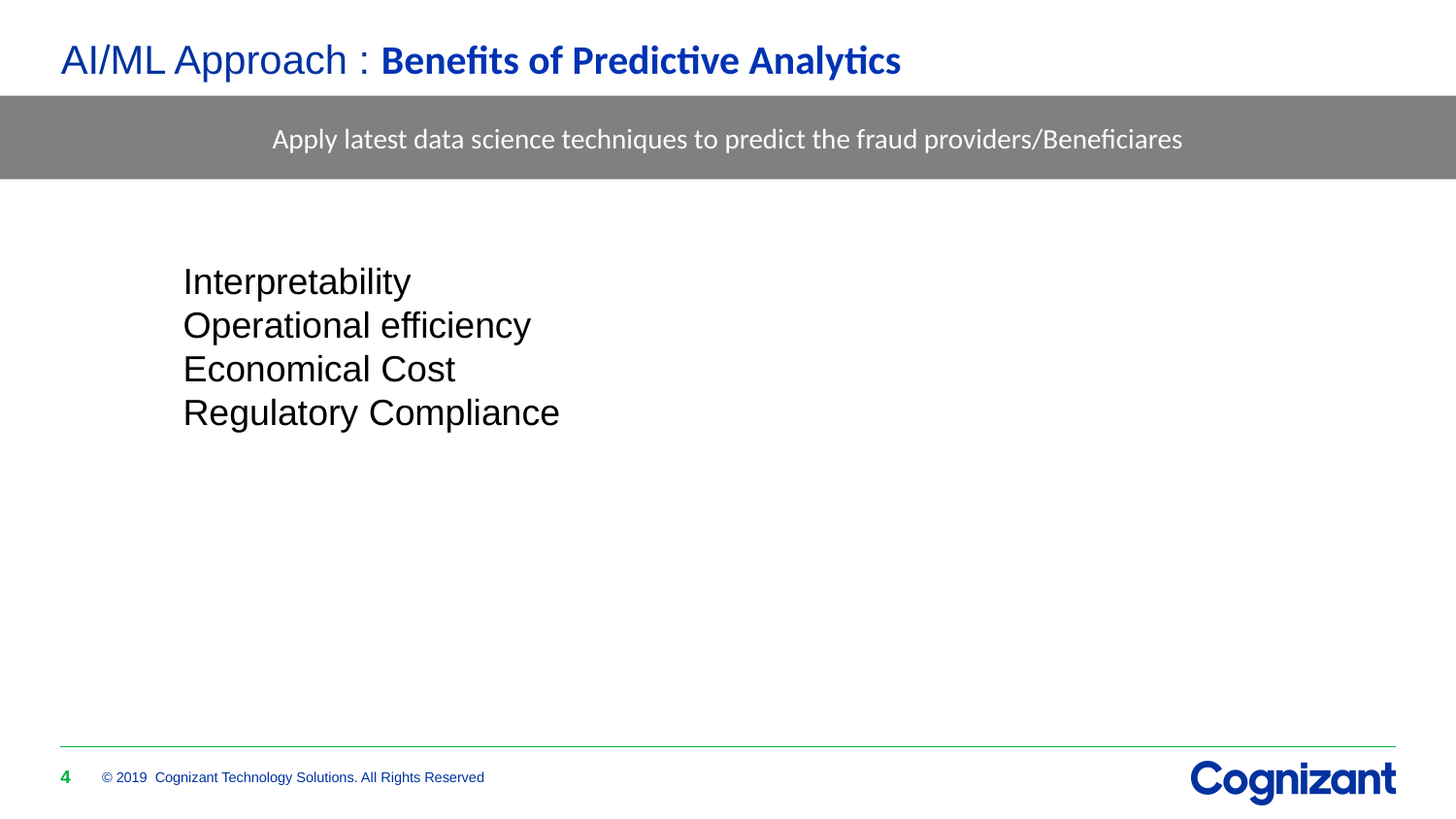

# AI/ML Approach : Benefits of Predictive Analytics
Apply latest data science techniques to predict the fraud providers/Beneficiares
Interpretability
Operational efficiency
Economical Cost
Regulatory Compliance